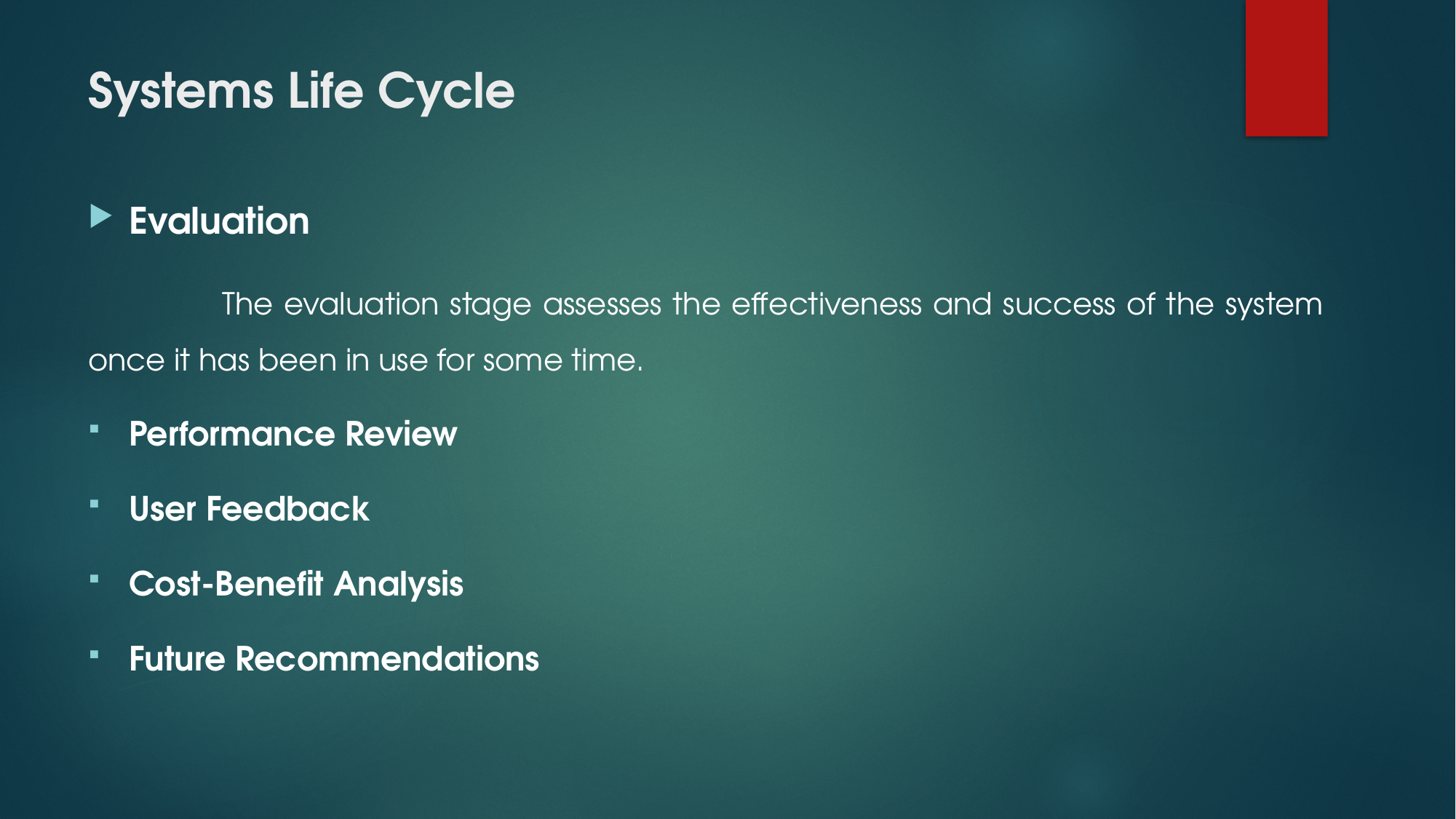

# Systems Life Cycle
Evaluation
           The evaluation stage assesses the effectiveness and success of the system once it has been in use for some time.
Performance Review
User Feedback
Cost-Benefit Analysis
Future Recommendations